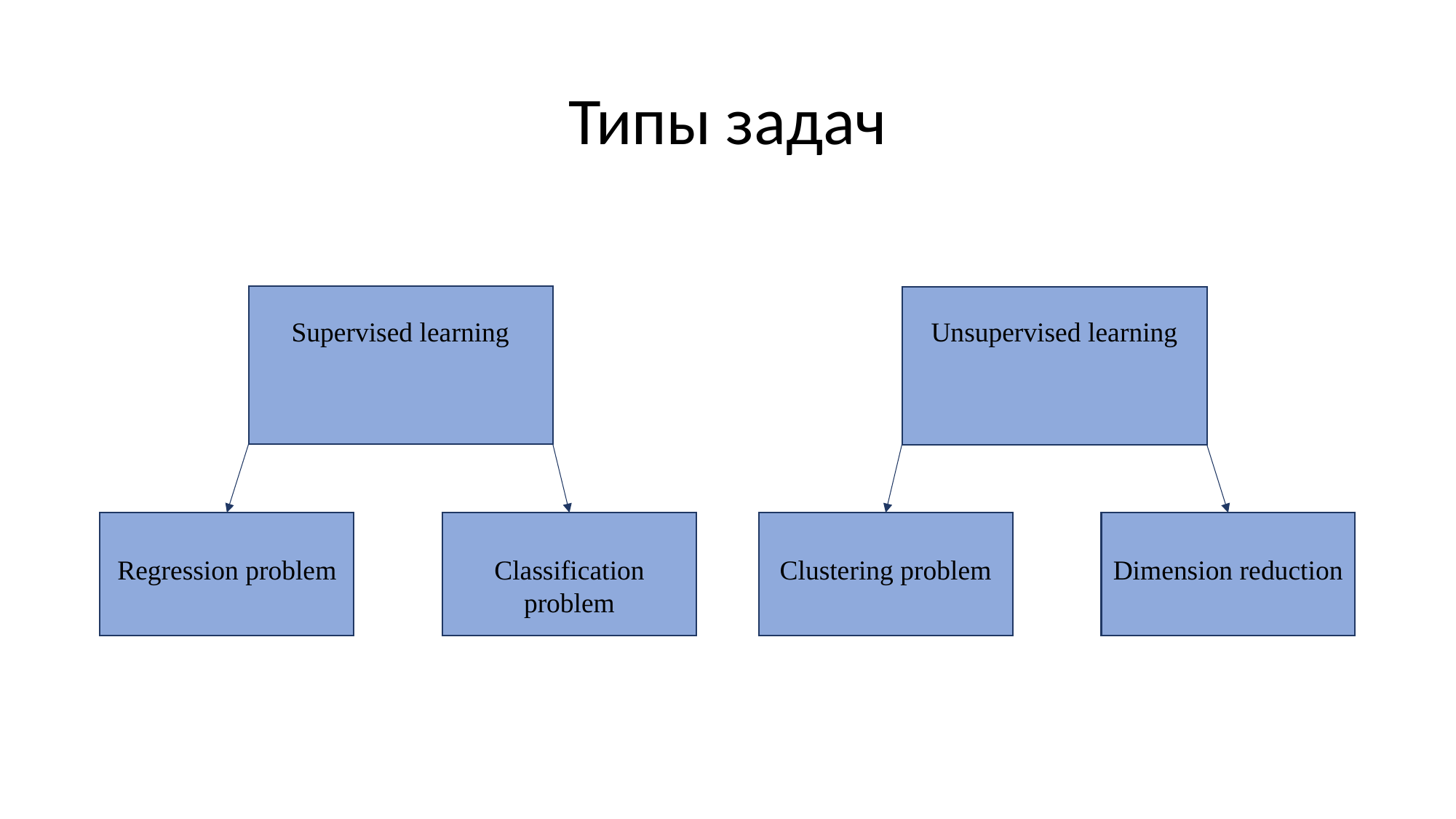

# Типы задач

Supervised learning
Unsupervised learning

Regression problem
Classification problem
Clustering problem
Dimension reduction